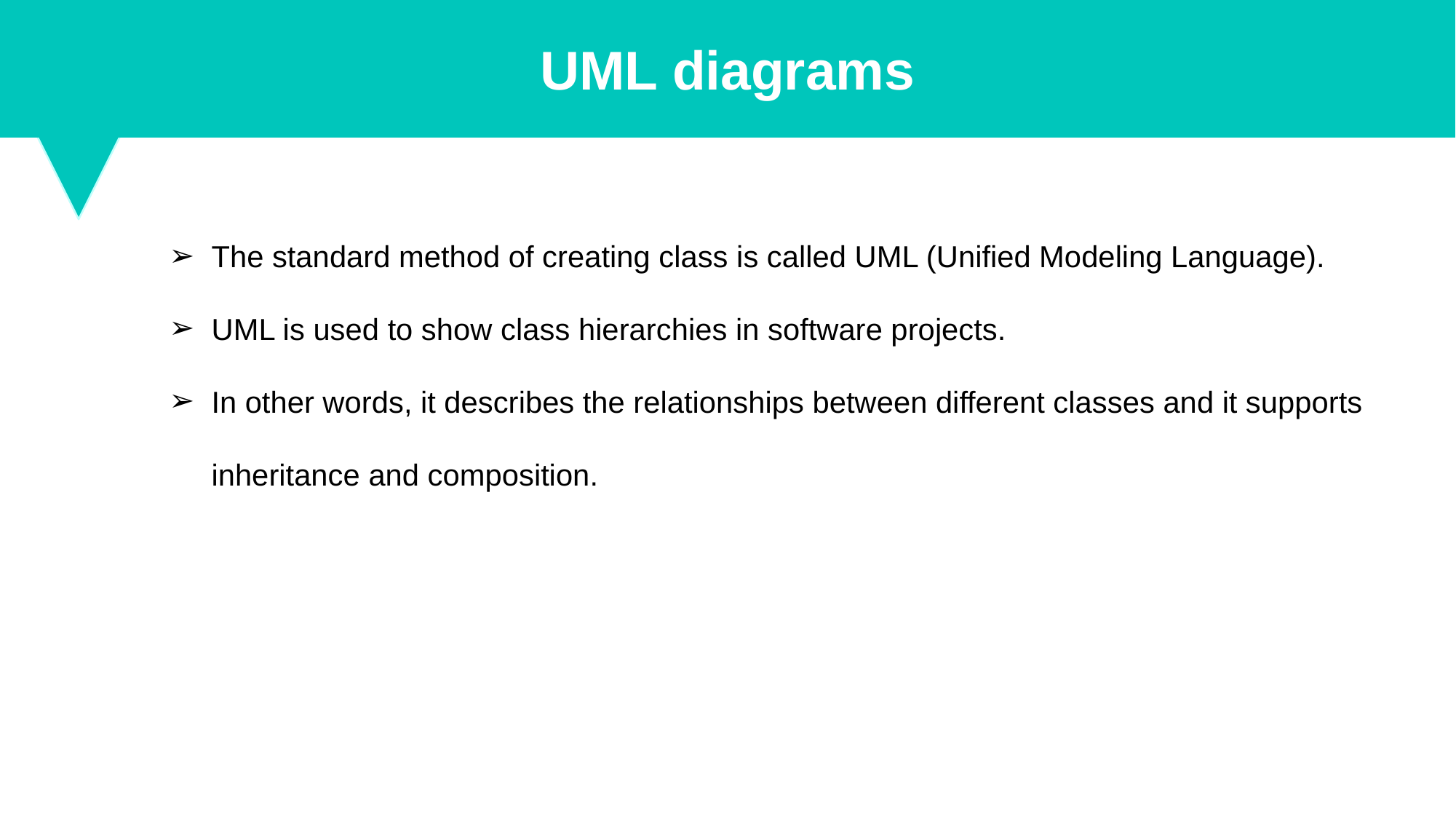

UML diagrams

The standard method of creating class is called UML (Unified Modeling Language).
UML is used to show class hierarchies in software projects.
In other words, it describes the relationships between different classes and it supports inheritance and composition.